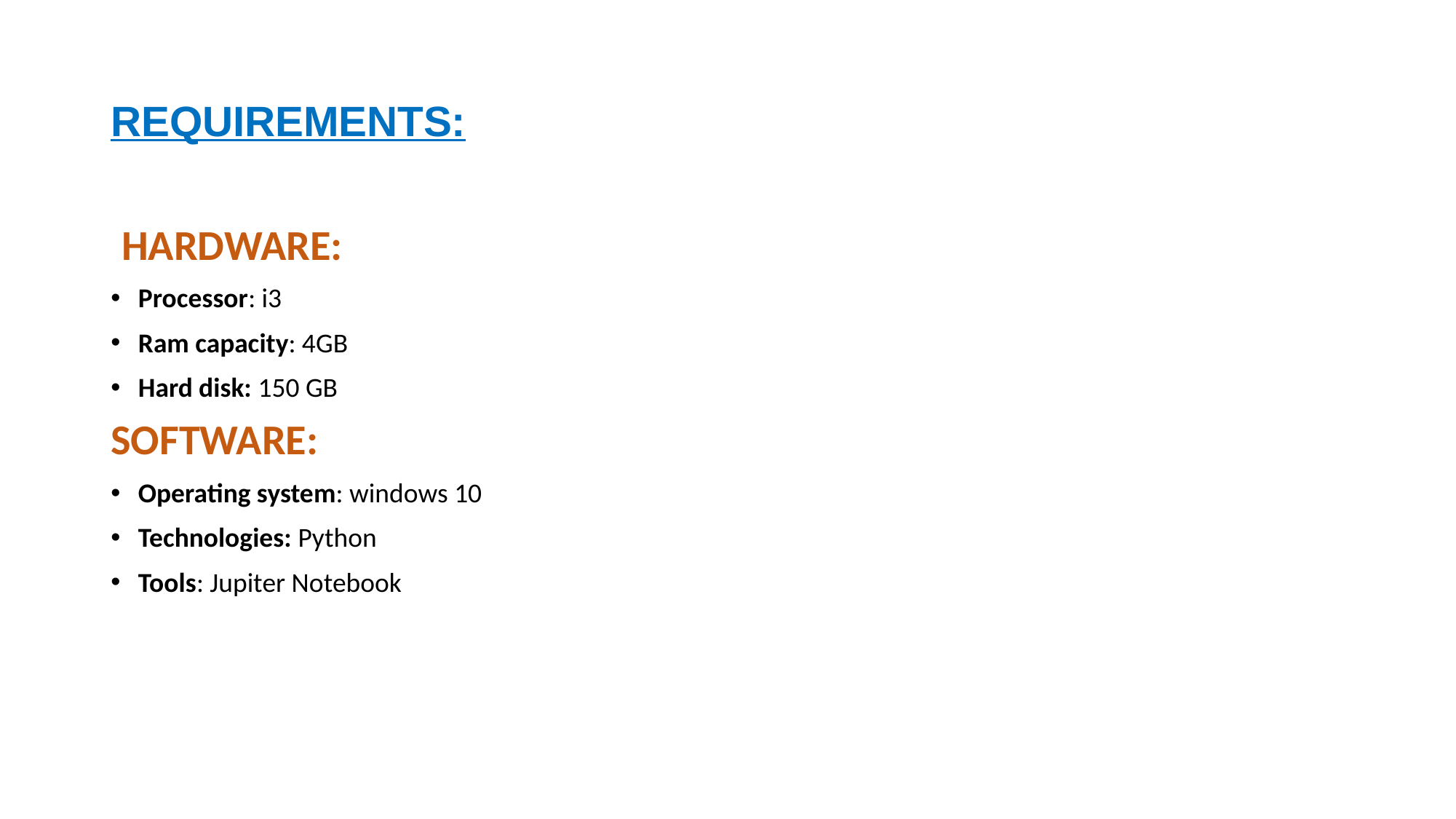

# REQUIREMENTS:
 HARDWARE:
Processor: i3
Ram capacity: 4GB
Hard disk: 150 GB
SOFTWARE:
Operating system: windows 10
Technologies: Python
Tools: Jupiter Notebook